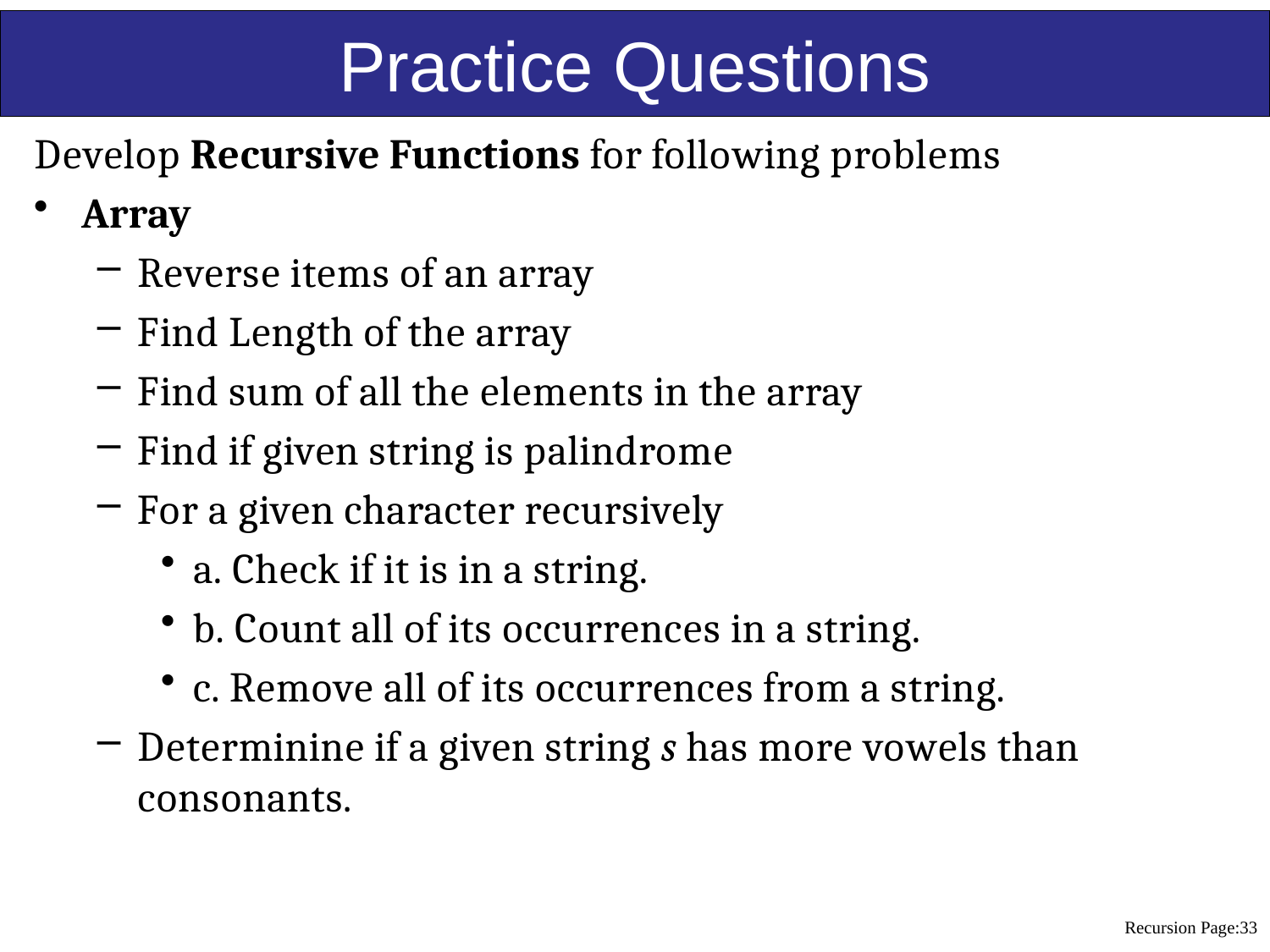

# Practice Questions
Develop Recursive Functions for following problems
Array
Reverse items of an array
Find Length of the array
Find sum of all the elements in the array
Find if given string is palindrome
For a given character recursively
a. Check if it is in a string.
b. Count all of its occurrences in a string.
c. Remove all of its occurrences from a string.
Determinine if a given string s has more vowels than consonants.